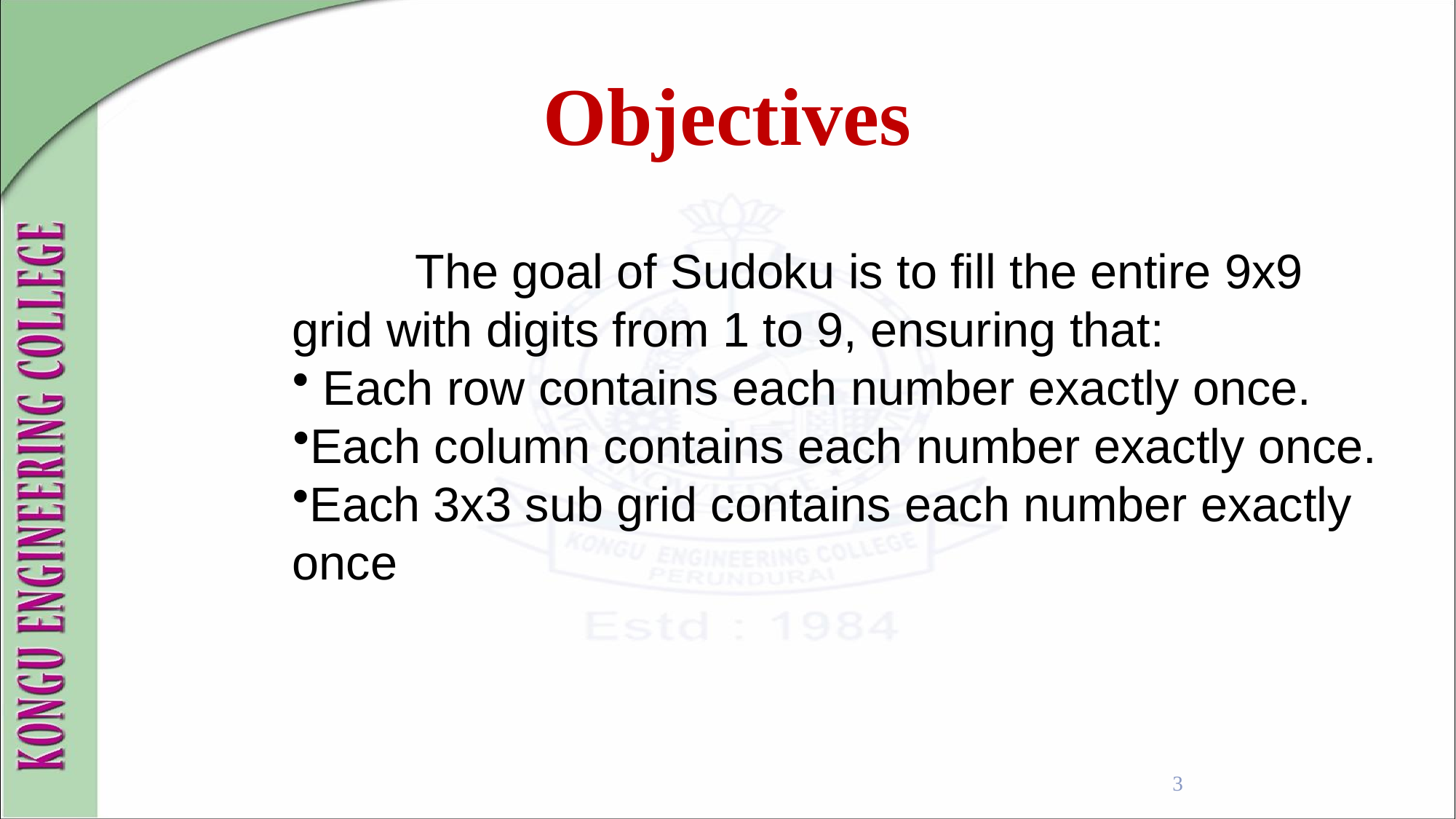

Objectives
	 The goal of Sudoku is to fill the entire 9x9 grid with digits from 1 to 9, ensuring that:
 Each row contains each number exactly once.
Each column contains each number exactly once.
Each 3x3 sub grid contains each number exactly once

3